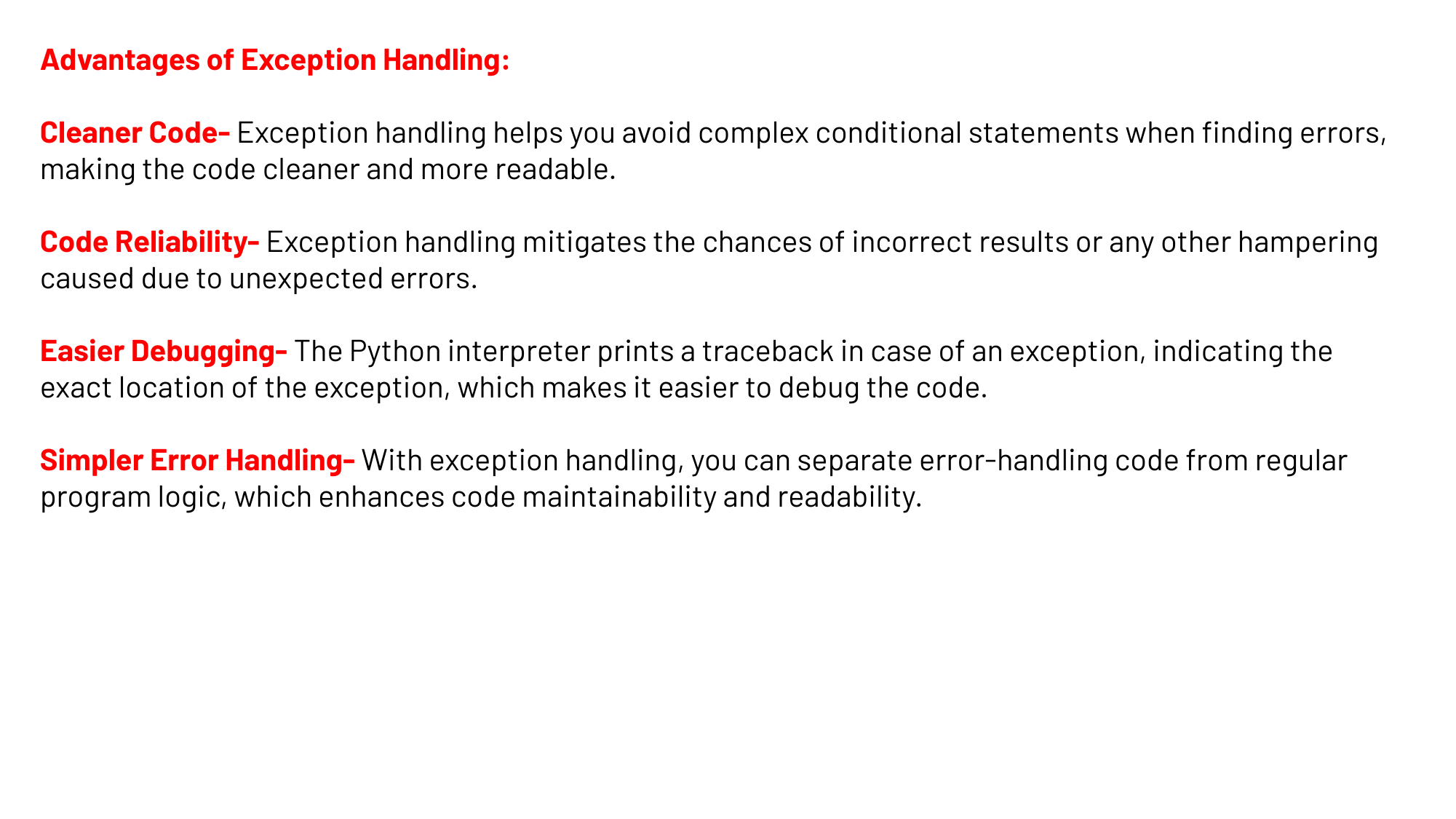

Advantages of Exception Handling:
Cleaner Code- Exception handling helps you avoid complex conditional statements when finding errors, making the code cleaner and more readable.

Code Reliability- Exception handling mitigates the chances of incorrect results or any other hampering caused due to unexpected errors.

Easier Debugging- The Python interpreter prints a traceback in case of an exception, indicating the exact location of the exception, which makes it easier to debug the code.

Simpler Error Handling- With exception handling, you can separate error-handling code from regular program logic, which enhances code maintainability and readability.